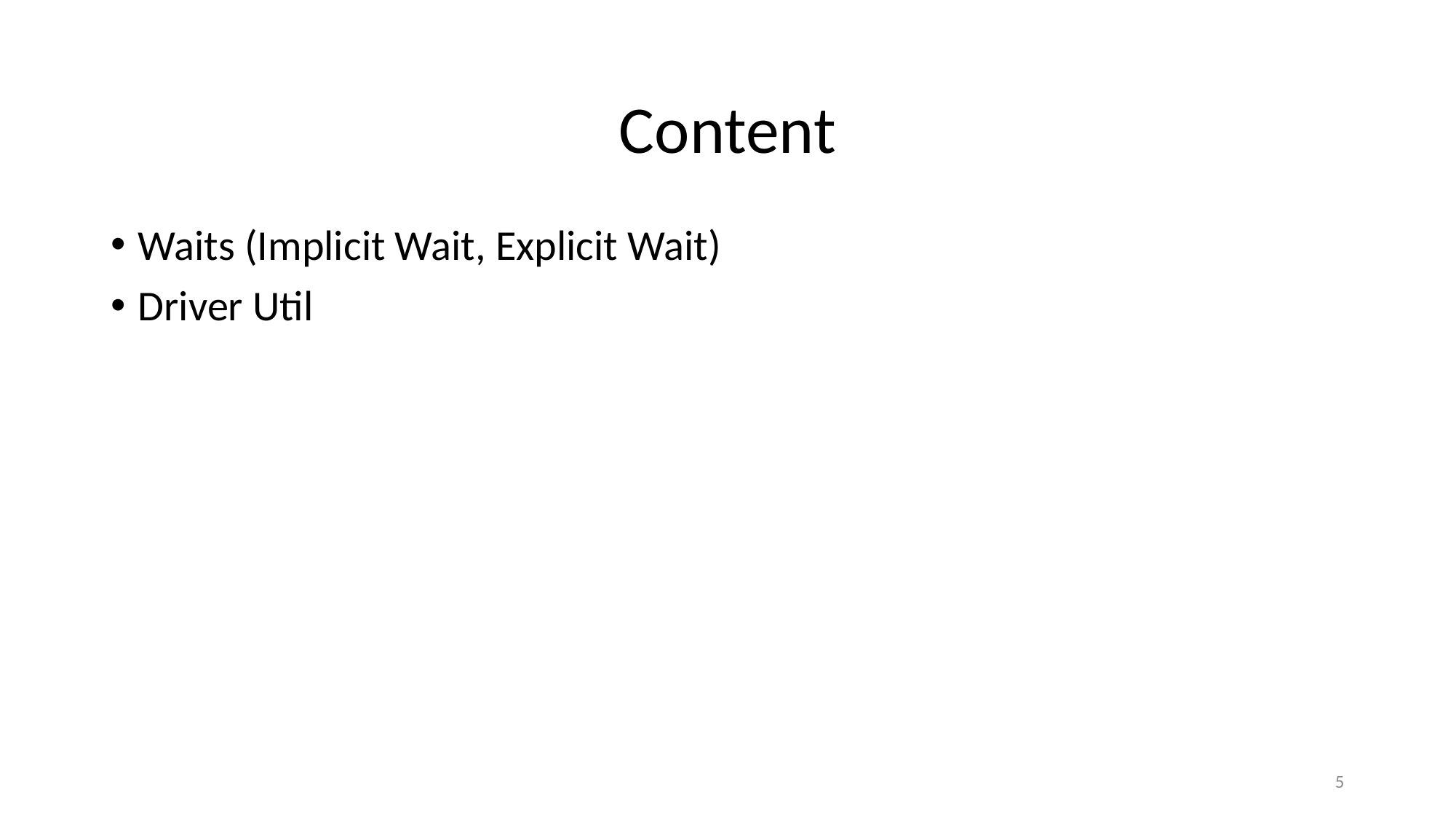

Content
Waits (Implicit Wait, Explicit Wait)
Driver Util

5